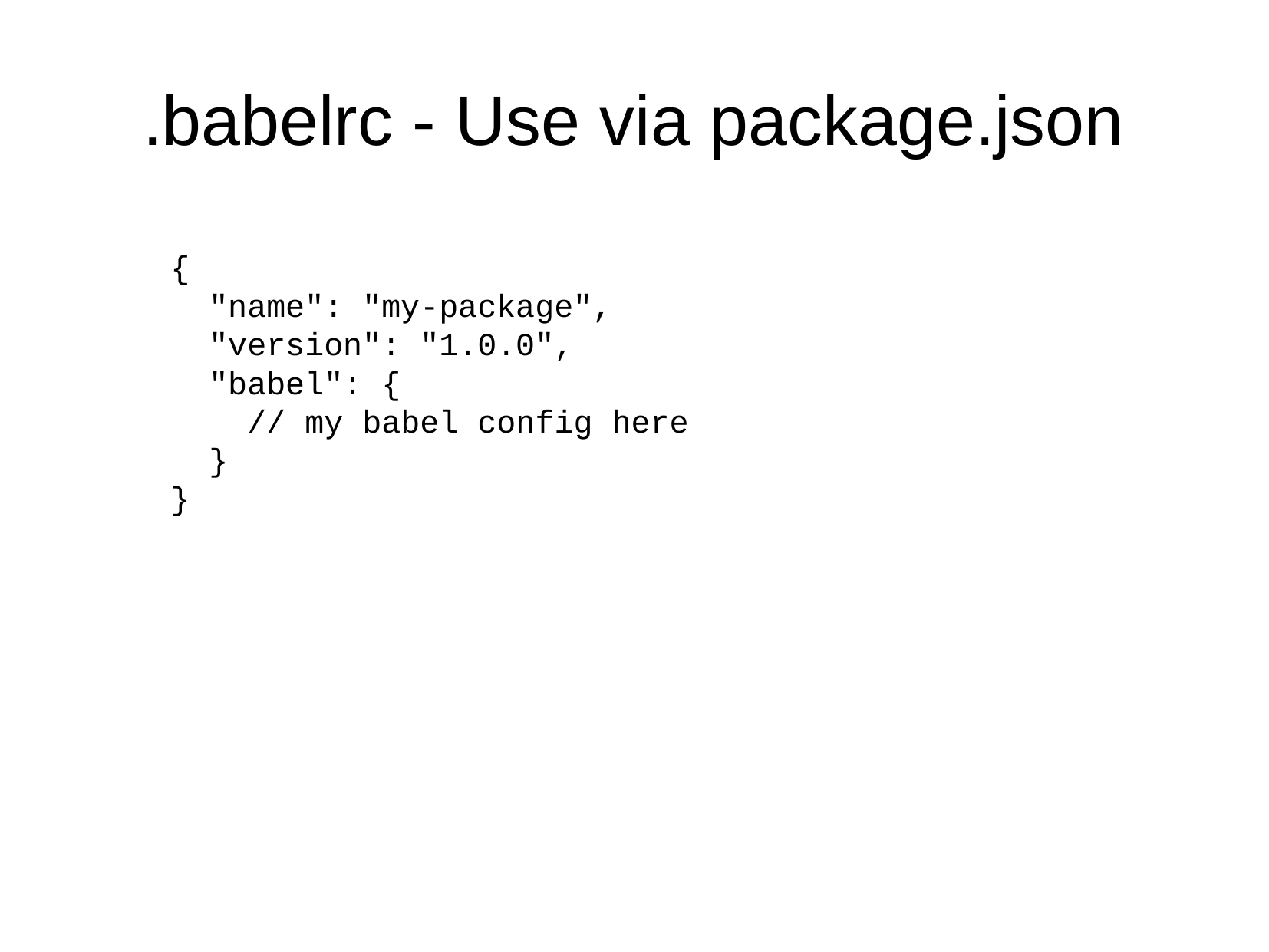

.babelrc - Use via package.json
{
  "name": "my-package",
  "version": "1.0.0",
  "babel": {
    // my babel config here
  }
}